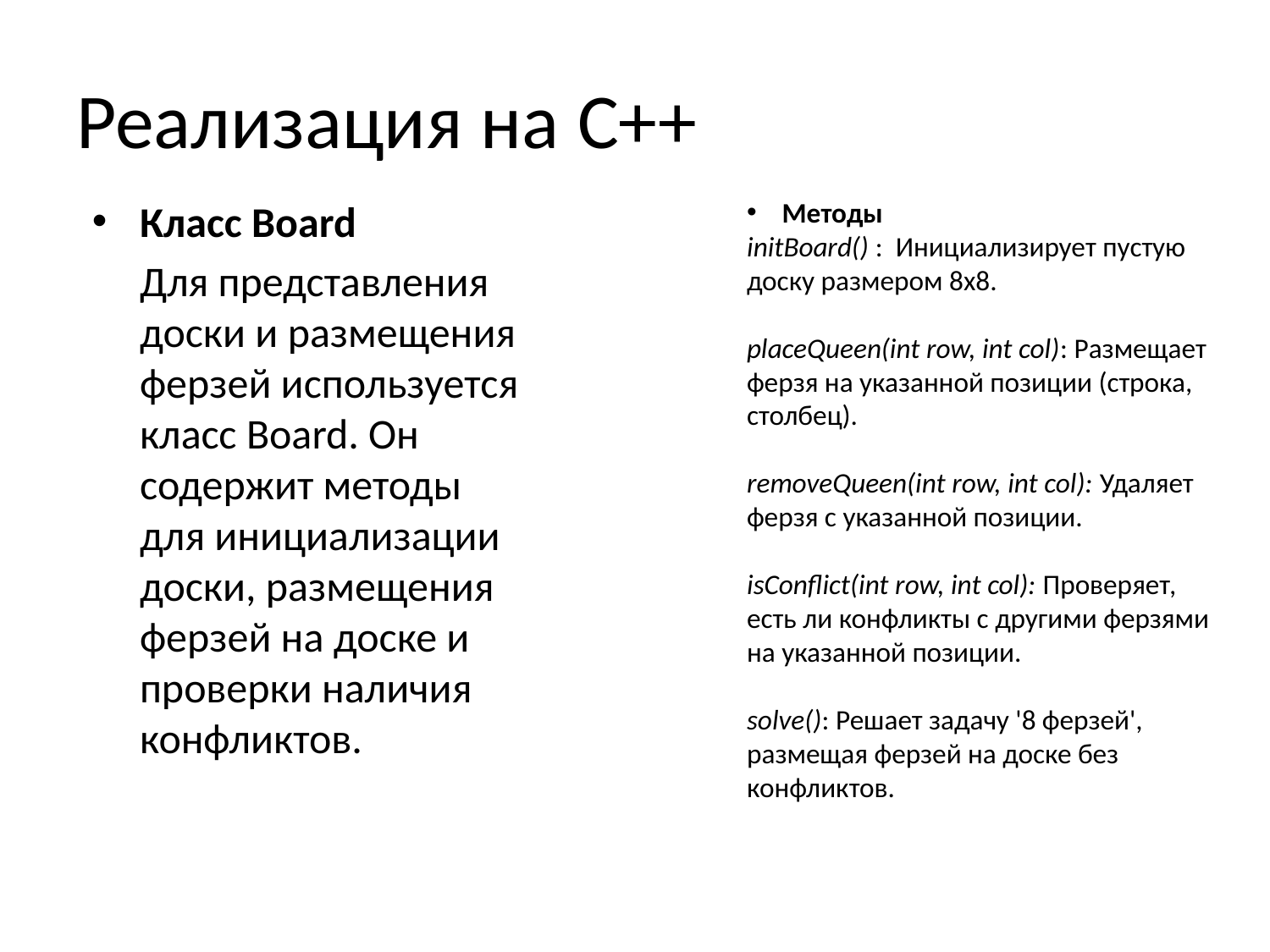

# Реализация на C++
Класс Board
     Для представления доски и размещения ферзей используется класс Board. Он содержит методы для инициализации доски, размещения ферзей на доске и проверки наличия конфликтов.

    Методы
initBoard() :  Инициализирует пустую доску размером 8x8.

placeQueen(int row, int col): Размещает ферзя на указанной позиции (строка, столбец).

removeQueen(int row, int col): Удаляет ферзя с указанной позиции.

isConflict(int row, int col): Проверяет, есть ли конфликты с другими ферзями на указанной позиции.

solve(): Решает задачу '8 ферзей', размещая ферзей на доске без конфликтов.